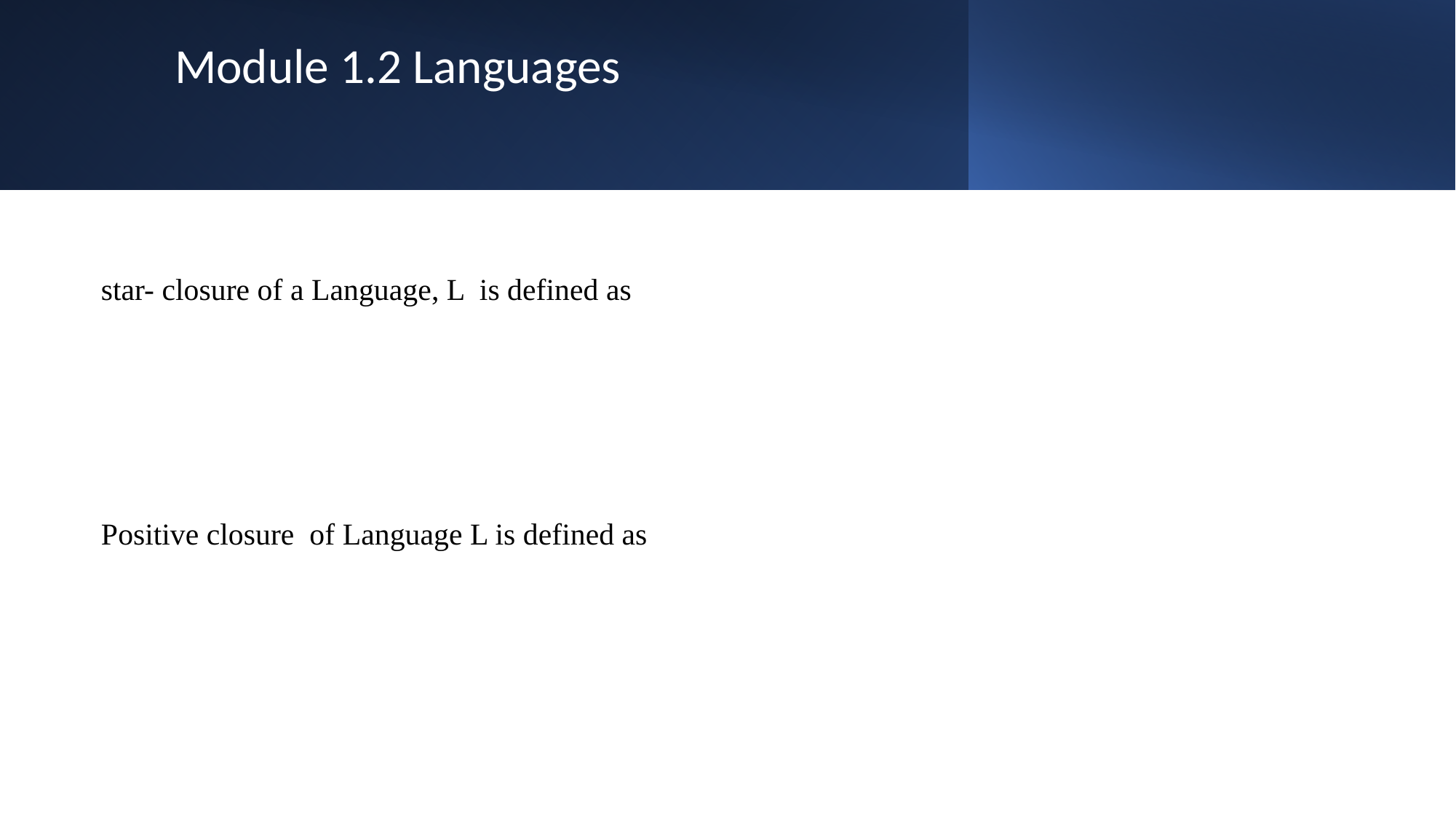

# Module 1.2 Languages

star- closure of a Language, L  is defined as

Positive closure  of Language L is defined as